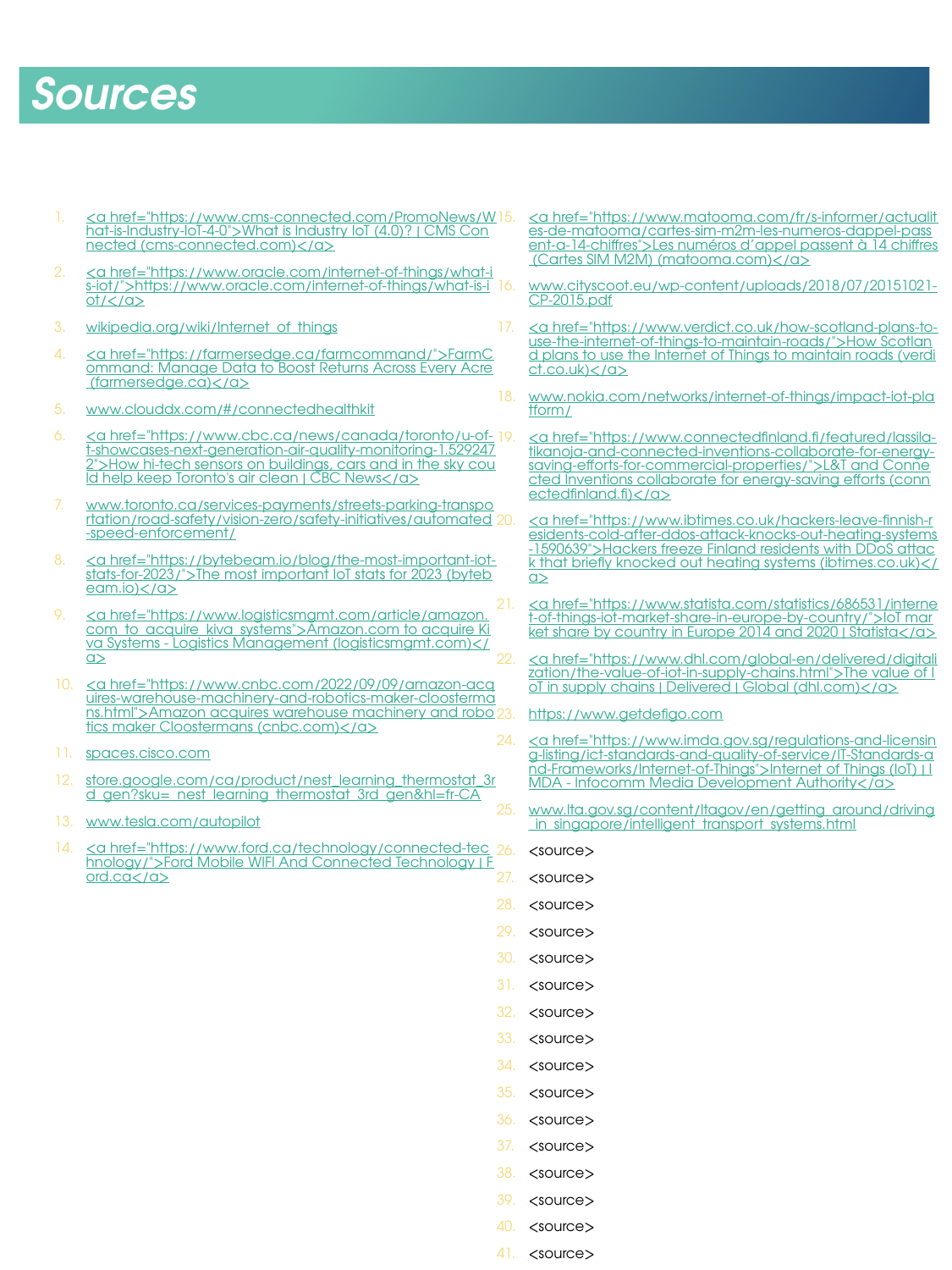

# Sources
<a href="https://www.cms-connected.com/PromoNews/What-is-Industry-IoT-4-0">What is Industry IoT (4.0)? | CMS Connected (cms-connected.com)</a>
<a href="https://www.oracle.com/internet-of-things/what-is-iot/">https://www.oracle.com/internet-of-things/what-is-iot/</a>
wikipedia.org/wiki/Internet_of_things
<a href="https://farmersedge.ca/farmcommand/">FarmCommand: Manage Data to Boost Returns Across Every Acre (farmersedge.ca)</a>
www.clouddx.com/#/connectedhealthkit
<a href="https://www.cbc.ca/news/canada/toronto/u-of-t-showcases-next-generation-air-quality-monitoring-1.5292472">How hi-tech sensors on buildings, cars and in the sky could help keep Toronto's air clean | CBC News</a>
www.toronto.ca/services-payments/streets-parking-transportation/road-safety/vision-zero/safety-initiatives/automated-speed-enforcement/
<a href="https://bytebeam.io/blog/the-most-important-iot-stats-for-2023/">The most important IoT stats for 2023 (bytebeam.io)</a>
<a href="https://www.logisticsmgmt.com/article/amazon.com_to_acquire_kiva_systems">Amazon.com to acquire Kiva Systems - Logistics Management (logisticsmgmt.com)</a>
<a href="https://www.cnbc.com/2022/09/09/amazon-acquires-warehouse-machinery-and-robotics-maker-cloostermans.html">Amazon acquires warehouse machinery and robotics maker Cloostermans (cnbc.com)</a>
spaces.cisco.com
store.google.com/ca/product/nest_learning_thermostat_3rd_gen?sku=_nest_learning_thermostat_3rd_gen&hl=fr-CA
www.tesla.com/autopilot
<a href="https://www.ford.ca/technology/connected-technology/">Ford Mobile WIFI And Connected Technology | Ford.ca</a>
<a href="https://www.matooma.com/fr/s-informer/actualites-de-matooma/cartes-sim-m2m-les-numeros-dappel-passent-a-14-chiffres">Les numéros d’appel passent à 14 chiffres (Cartes SIM M2M) (matooma.com)</a>
www.cityscoot.eu/wp-content/uploads/2018/07/20151021-CP-2015.pdf
<a href="https://www.verdict.co.uk/how-scotland-plans-to-use-the-internet-of-things-to-maintain-roads/">How Scotland plans to use the Internet of Things to maintain roads (verdict.co.uk)</a>
www.nokia.com/networks/internet-of-things/impact-iot-platform/
<a href="https://www.connectedfinland.fi/featured/lassila-tikanoja-and-connected-inventions-collaborate-for-energy-saving-efforts-for-commercial-properties/">L&T and Connected Inventions collaborate for energy-saving efforts (connectedfinland.fi)</a>
<a href="https://www.ibtimes.co.uk/hackers-leave-finnish-residents-cold-after-ddos-attack-knocks-out-heating-systems-1590639">Hackers freeze Finland residents with DDoS attack that briefly knocked out heating systems (ibtimes.co.uk)</a>
<a href="https://www.statista.com/statistics/686531/internet-of-things-iot-market-share-in-europe-by-country/">IoT market share by country in Europe 2014 and 2020 | Statista</a>
<a href="https://www.dhl.com/global-en/delivered/digitalization/the-value-of-iot-in-supply-chains.html">The value of IoT in supply chains | Delivered | Global (dhl.com)</a>
https://www.getdefigo.com
<a href="https://www.imda.gov.sg/regulations-and-licensing-listing/ict-standards-and-quality-of-service/IT-Standards-and-Frameworks/Internet-of-Things">Internet of Things (IoT) | IMDA - Infocomm Media Development Authority</a>
www.lta.gov.sg/content/ltagov/en/getting_around/driving_in_singapore/intelligent_transport_systems.html
<source>
<source>
<source>
<source>
<source>
<source>
<source>
<source>
<source>
<source>
<source>
<source>
<source>
<source>
<source>
<source>
<source>
<source>
<source>
<source>
<source>
<source>
<source>
<source>
<source>